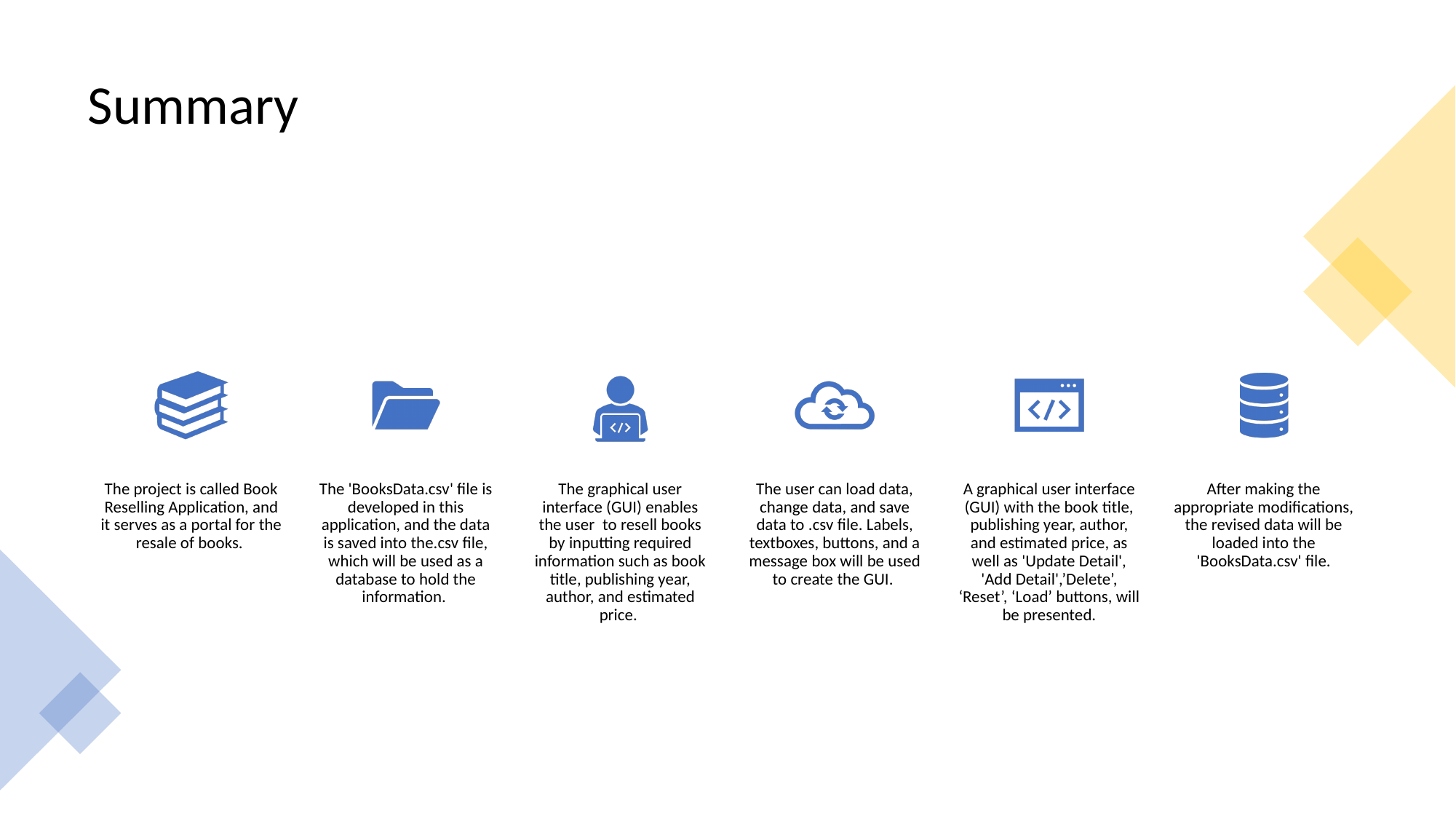

# Summary

The project is called Book Reselling Application, and it serves as a portal for the resale of books.
The 'BooksData.csv' file is developed in this application, and the data is saved into the.csv file, which will be used as a database to hold the information.
The graphical user interface (GUI) enables the user  to resell books by inputting required information such as book title, publishing year, author, and estimated price.
The user can load data, change data, and save data to .csv file. Labels, textboxes, buttons, and a message box will be used to create the GUI.
A graphical user interface (GUI) with the book title, publishing year, author, and estimated price, as well as 'Update Detail', 'Add Detail',’Delete’, ‘Reset’, ‘Load’ buttons, will be presented.
After making the appropriate modifications, the revised data will be loaded into the 'BooksData.csv' file.